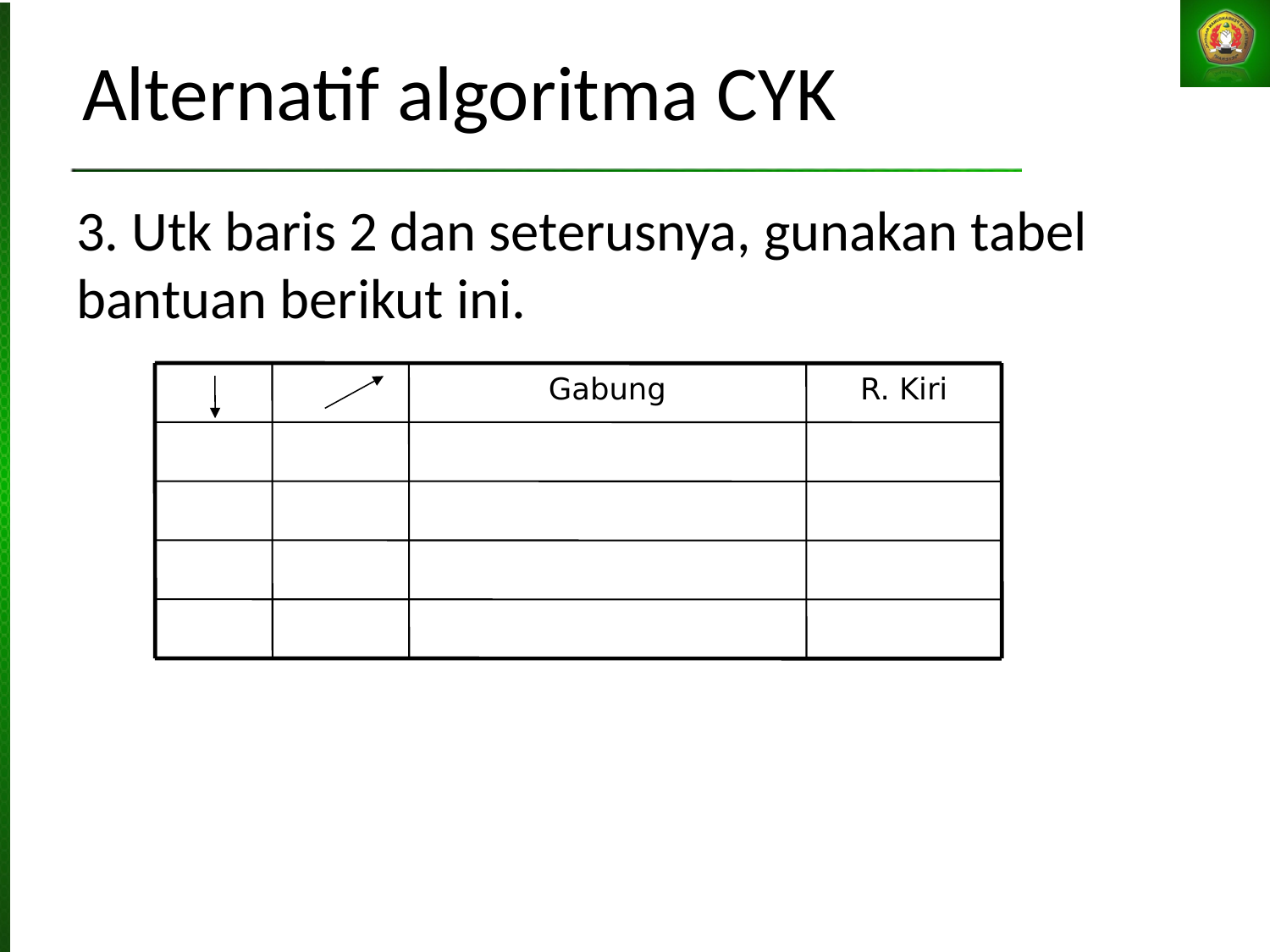

# Alternatif algoritma CYK
3. Utk baris 2 dan seterusnya, gunakan tabel bantuan berikut ini.

Gabung

R. Kiri